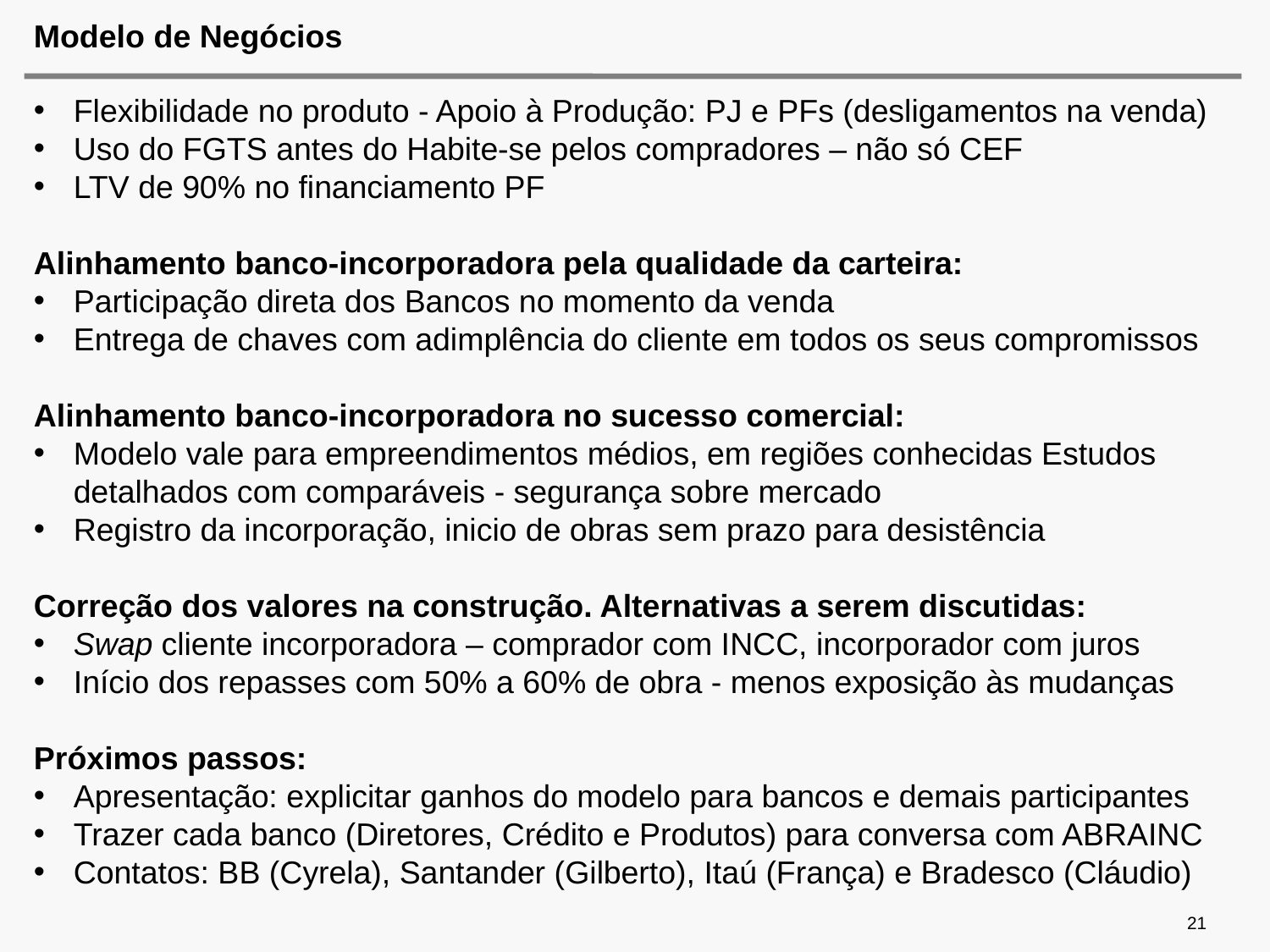

# Modelo de Negócios

Flexibilidade no produto - Apoio à Produção: PJ e PFs (desligamentos na venda)
Uso do FGTS antes do Habite-se pelos compradores – não só CEF
LTV de 90% no financiamento PF

Alinhamento banco-incorporadora pela qualidade da carteira:
Participação direta dos Bancos no momento da venda
Entrega de chaves com adimplência do cliente em todos os seus compromissos

Alinhamento banco-incorporadora no sucesso comercial:
Modelo vale para empreendimentos médios, em regiões conhecidas Estudos detalhados com comparáveis - segurança sobre mercado
Registro da incorporação, inicio de obras sem prazo para desistência

Correção dos valores na construção. Alternativas a serem discutidas:
Swap cliente incorporadora – comprador com INCC, incorporador com juros
Início dos repasses com 50% a 60% de obra - menos exposição às mudanças

Próximos passos:
Apresentação: explicitar ganhos do modelo para bancos e demais participantes
Trazer cada banco (Diretores, Crédito e Produtos) para conversa com ABRAINC
Contatos: BB (Cyrela), Santander (Gilberto), Itaú (França) e Bradesco (Cláudio)

21